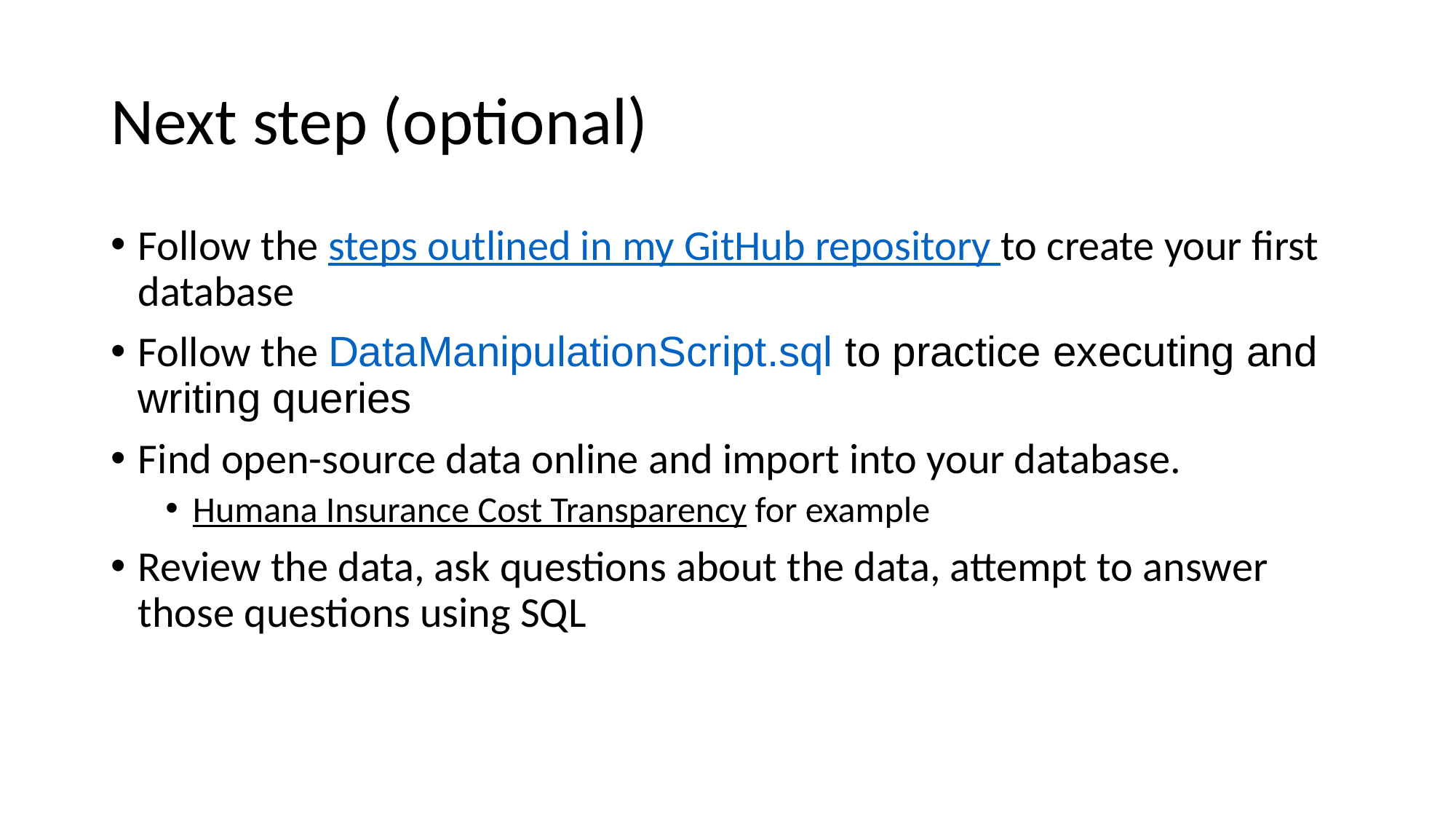

# Next step (optional)
Follow the steps outlined in my GitHub repository to create your first database
Follow the DataManipulationScript.sql to practice executing and writing queries
Find open-source data online and import into your database.
Humana Insurance Cost Transparency for example
Review the data, ask questions about the data, attempt to answer those questions using SQL